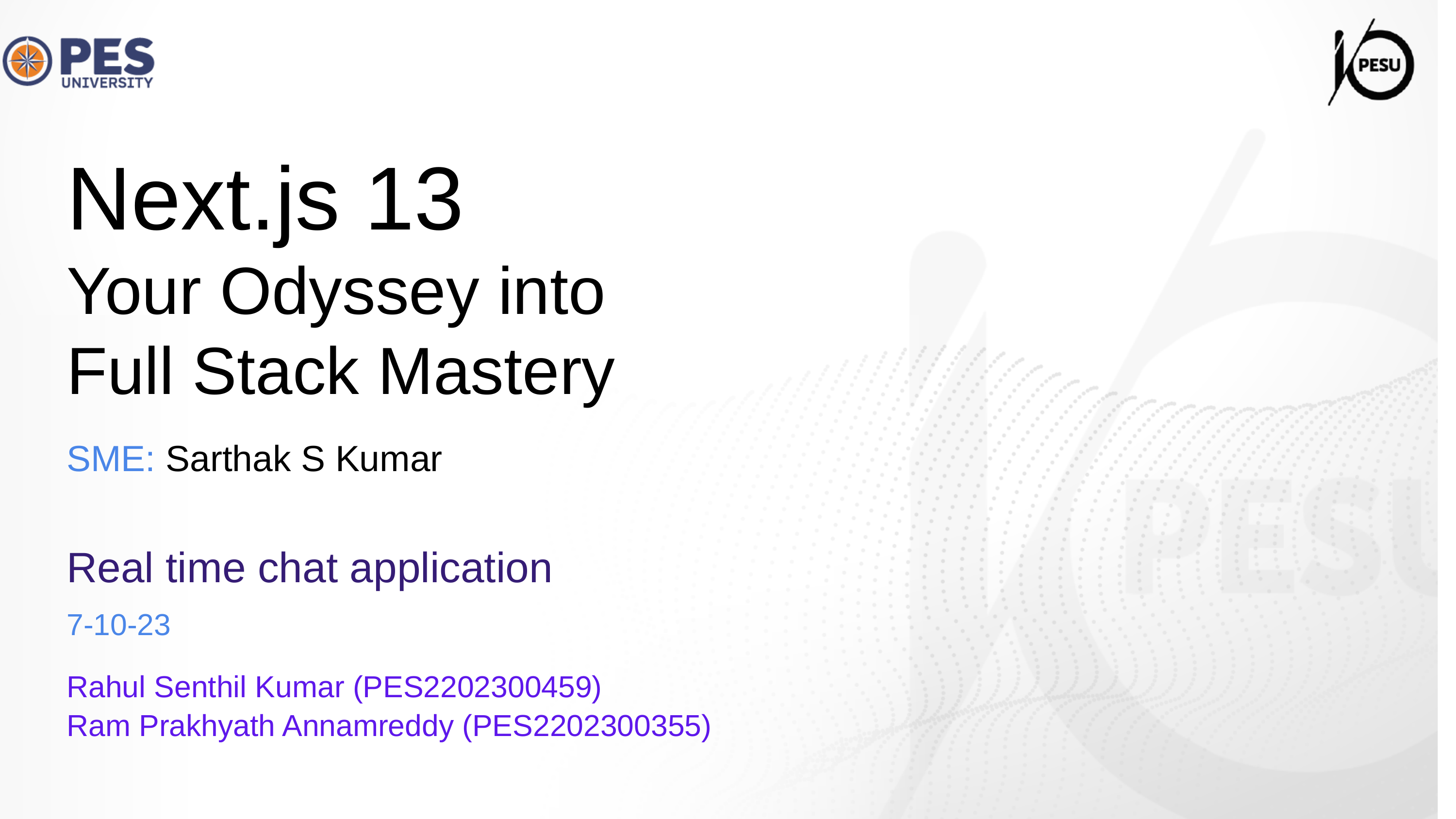

Next.js 13
Your Odyssey into
Full Stack Mastery
SME: Sarthak S Kumar
Real time chat application
7-10-23
Rahul Senthil Kumar (PES2202300459)
Ram Prakhyath Annamreddy (PES2202300355)